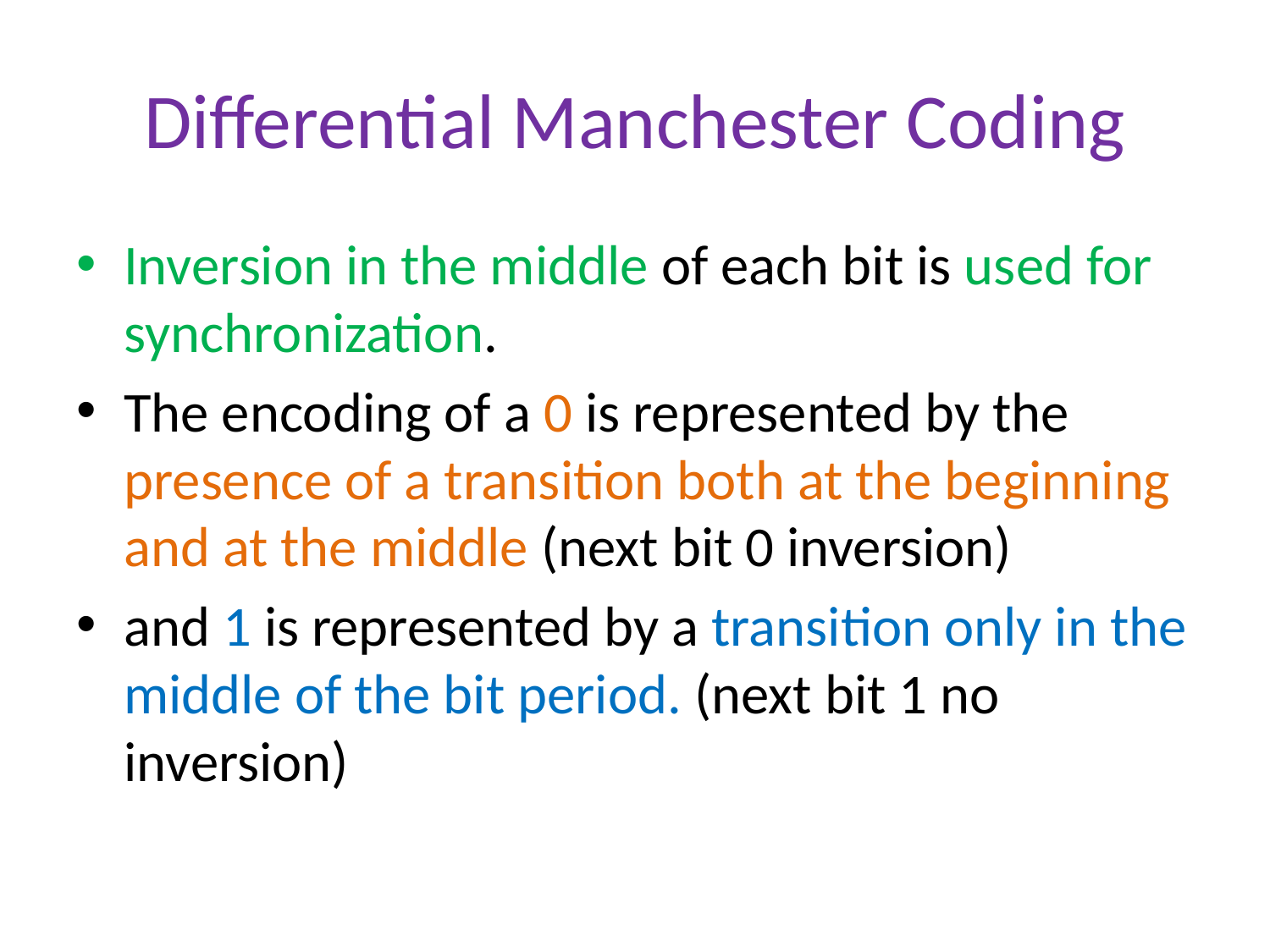

# Differential Manchester Coding
Inversion in the middle of each bit is used for synchronization.
The encoding of a 0 is represented by the presence of a transition both at the beginning and at the middle (next bit 0 inversion)
and 1 is represented by a transition only in the middle of the bit period. (next bit 1 no inversion)